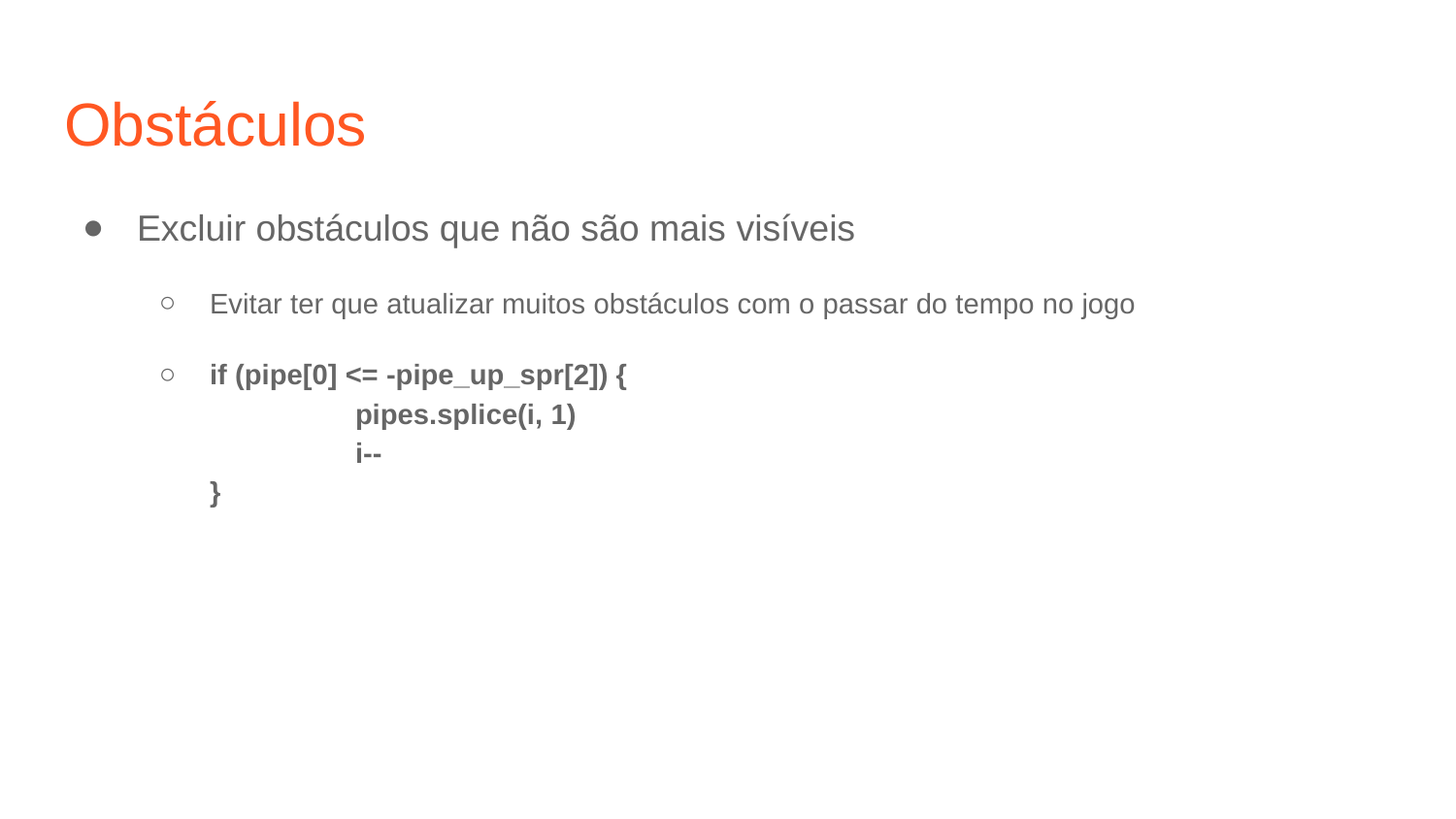

# Obstáculos
Excluir obstáculos que não são mais visíveis
Evitar ter que atualizar muitos obstáculos com o passar do tempo no jogo
if (pipe[0] <= -pipe_up_spr[2]) {
	pipes.splice(i, 1)
	i--
}